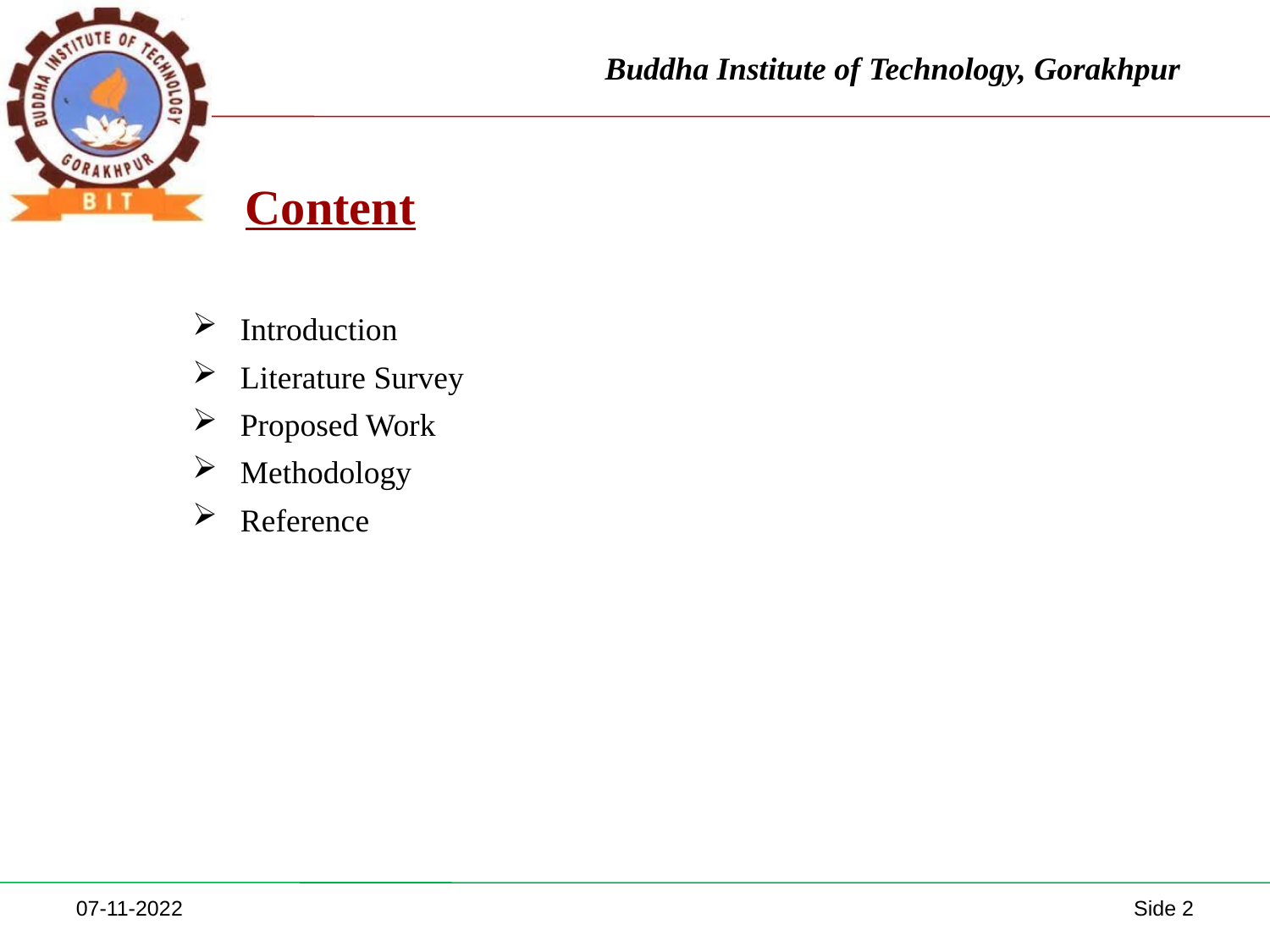

Content
Introduction
Literature Survey
Proposed Work
Methodology
Reference